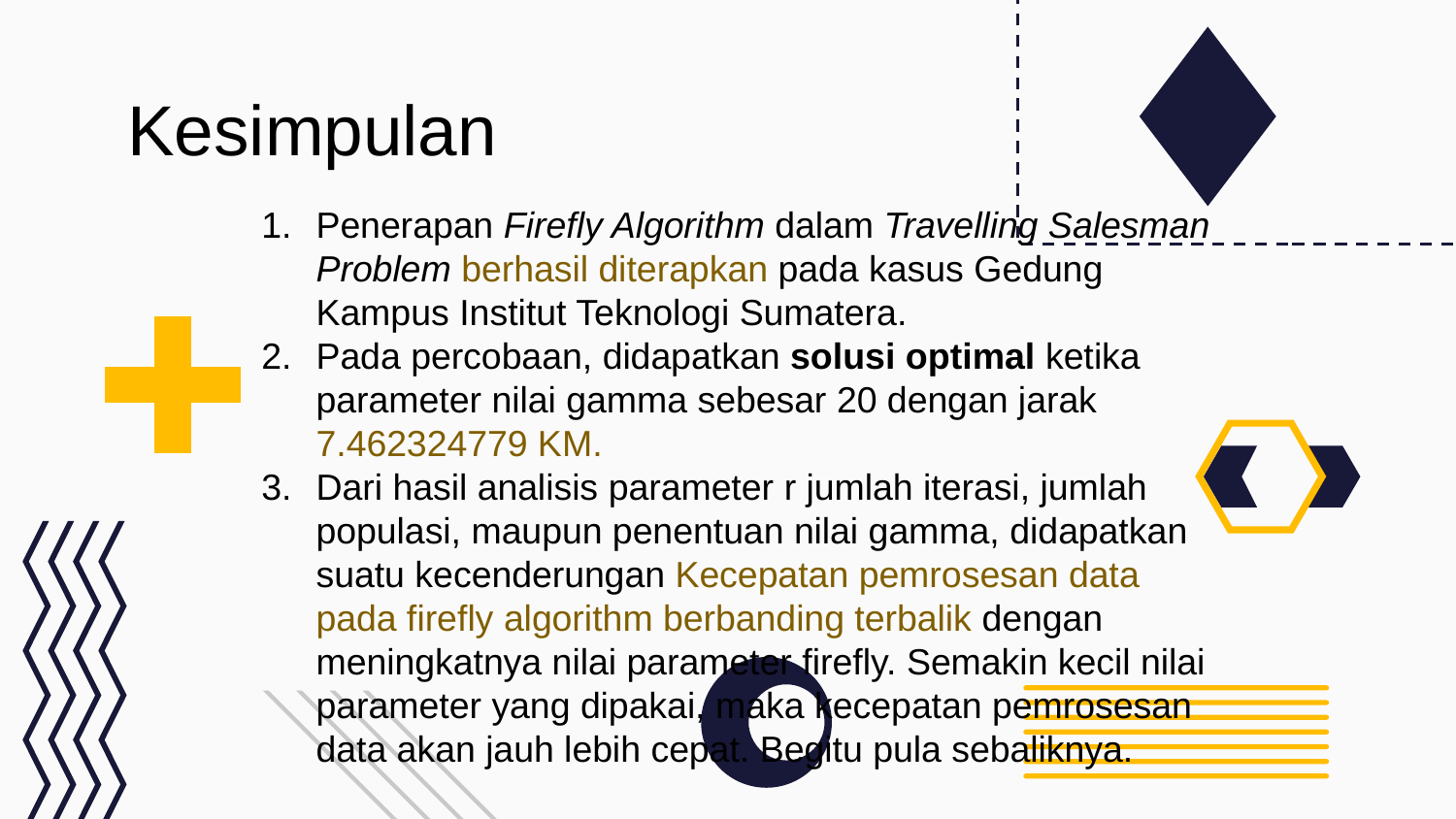

# Kesimpulan
Penerapan Firefly Algorithm dalam Travelling Salesman Problem berhasil diterapkan pada kasus Gedung Kampus Institut Teknologi Sumatera.
Pada percobaan, didapatkan solusi optimal ketika parameter nilai gamma sebesar 20 dengan jarak 7.462324779 KM.
Dari hasil analisis parameter r jumlah iterasi, jumlah populasi, maupun penentuan nilai gamma, didapatkan suatu kecenderungan Kecepatan pemrosesan data pada firefly algorithm berbanding terbalik dengan meningkatnya nilai parameter firefly. Semakin kecil nilai parameter yang dipakai, maka kecepatan pemrosesan data akan jauh lebih cepat. Begitu pula sebaliknya.